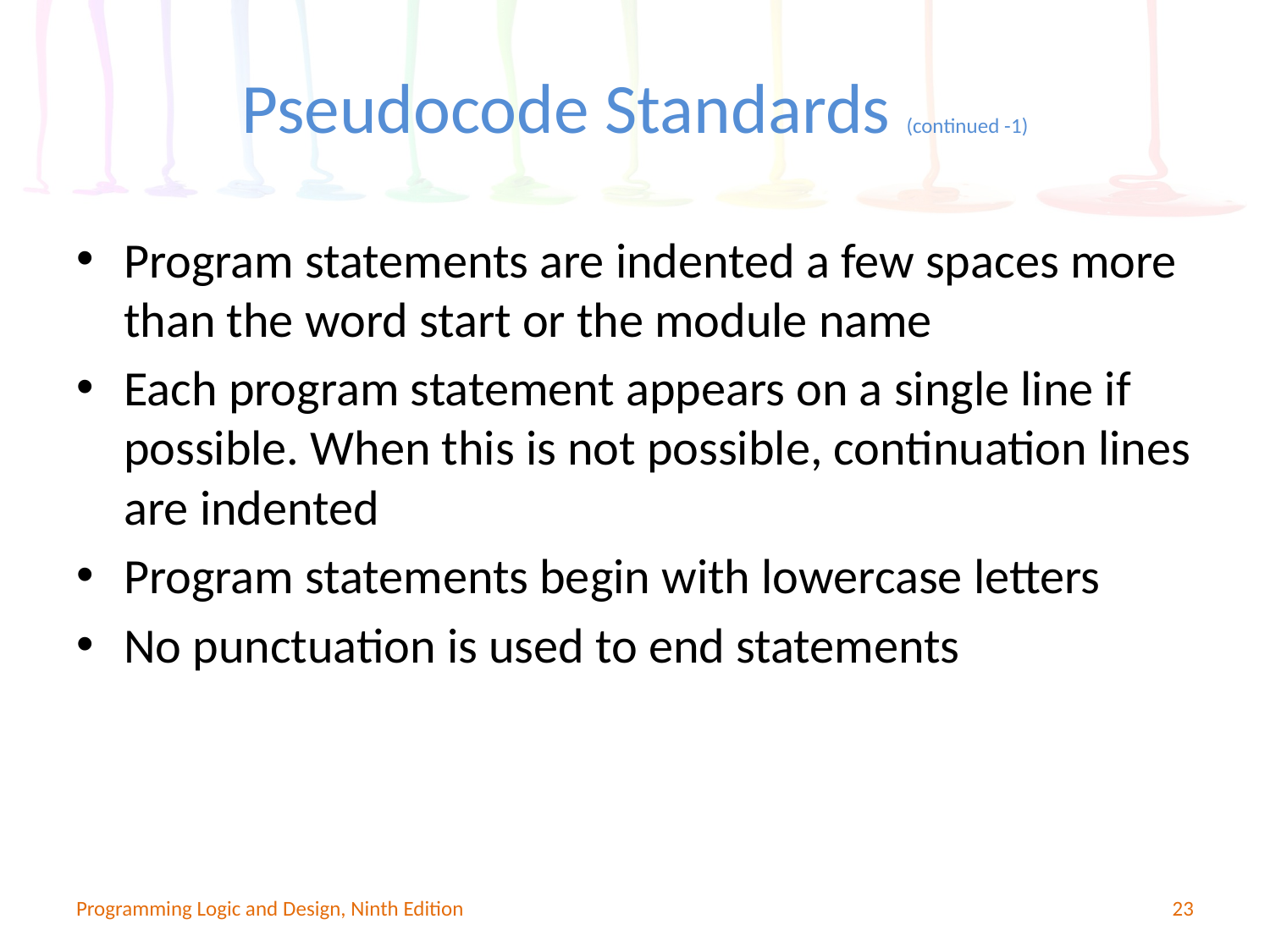

# Pseudocode Standards (continued -1)
Program statements are indented a few spaces more than the word start or the module name
Each program statement appears on a single line if possible. When this is not possible, continuation lines are indented
Program statements begin with lowercase letters
No punctuation is used to end statements
Programming Logic and Design, Ninth Edition
23